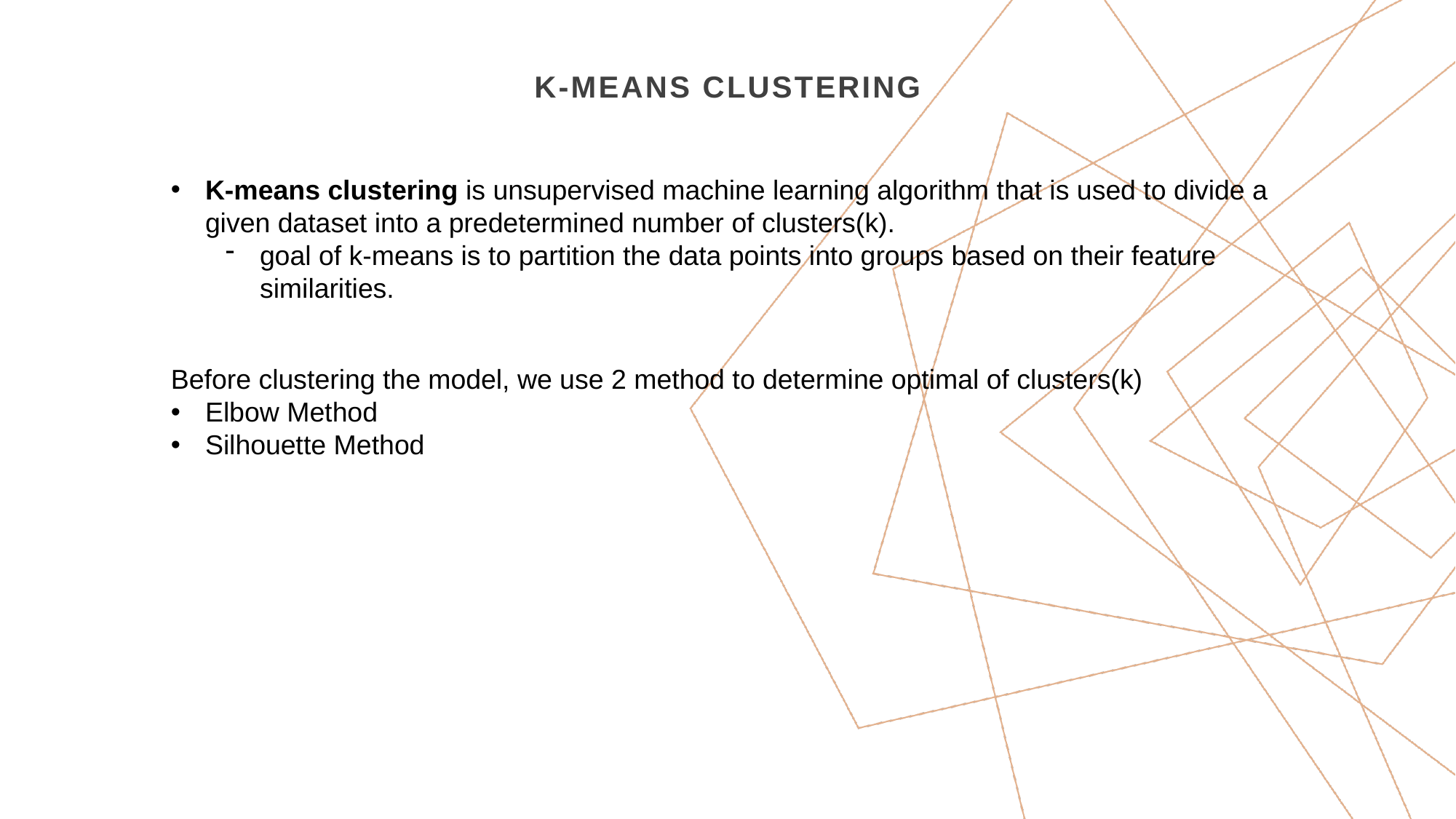

# K-means clustering
K-means clustering is unsupervised machine learning algorithm that is used to divide a given dataset into a predetermined number of clusters(k).
goal of k-means is to partition the data points into groups based on their feature similarities.
Before clustering the model, we use 2 method to determine optimal of clusters(k)
Elbow Method
Silhouette Method